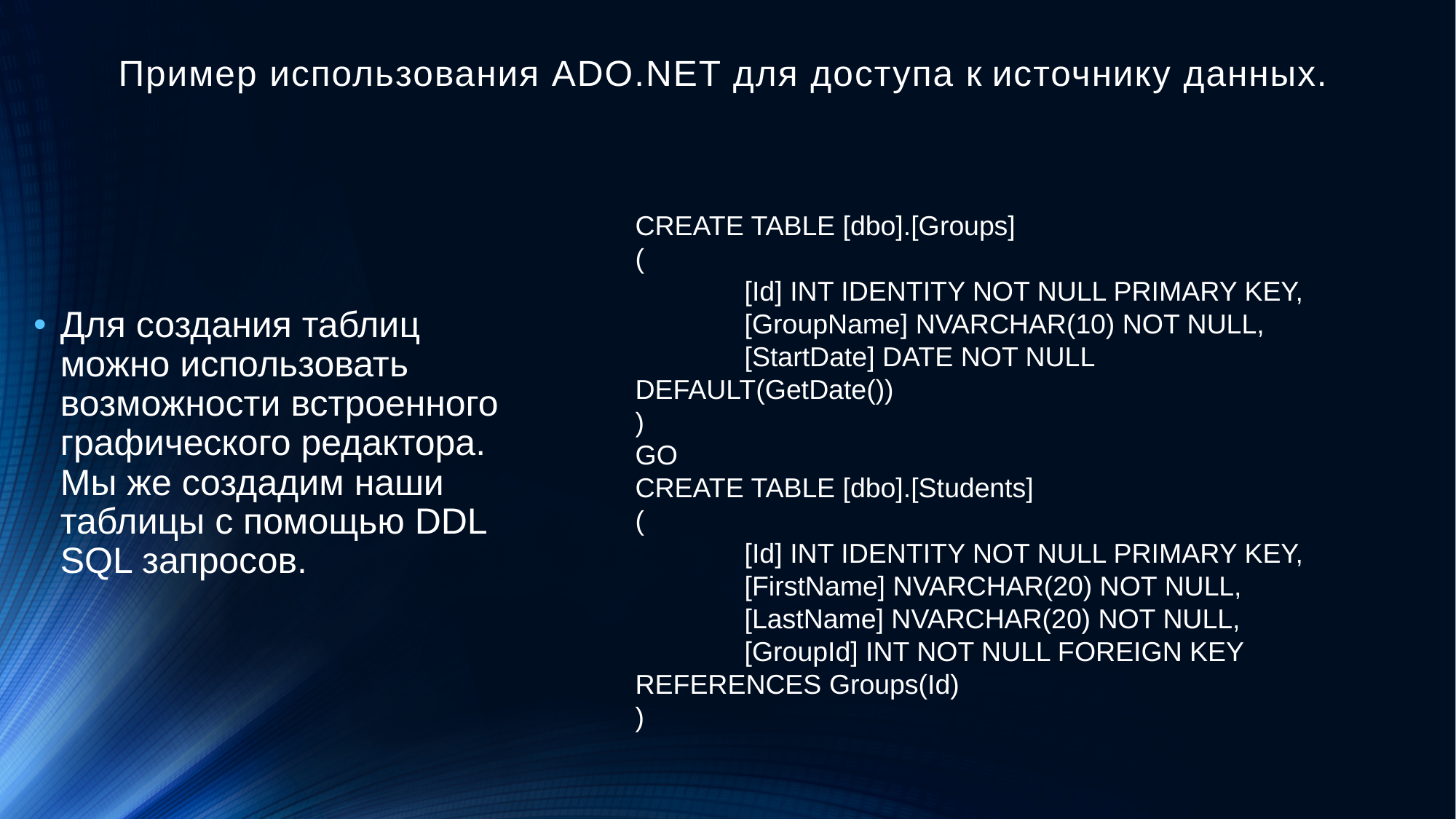

# Пример использования ADO.NET для доступа к источнику данных.
Для создания таблиц можно использовать возможности встроенного графического редактора. Мы же создадим наши таблицы с помощью DDL SQL запросов.
CREATE TABLE [dbo].[Groups]
(
	[Id] INT IDENTITY NOT NULL PRIMARY KEY,
	[GroupName] NVARCHAR(10) NOT NULL,
	[StartDate] DATE NOT NULL DEFAULT(GetDate())
)
GO
CREATE TABLE [dbo].[Students]
(
	[Id] INT IDENTITY NOT NULL PRIMARY KEY,
	[FirstName] NVARCHAR(20) NOT NULL,
	[LastName] NVARCHAR(20) NOT NULL,
	[GroupId] INT NOT NULL FOREIGN KEY REFERENCES Groups(Id)
)